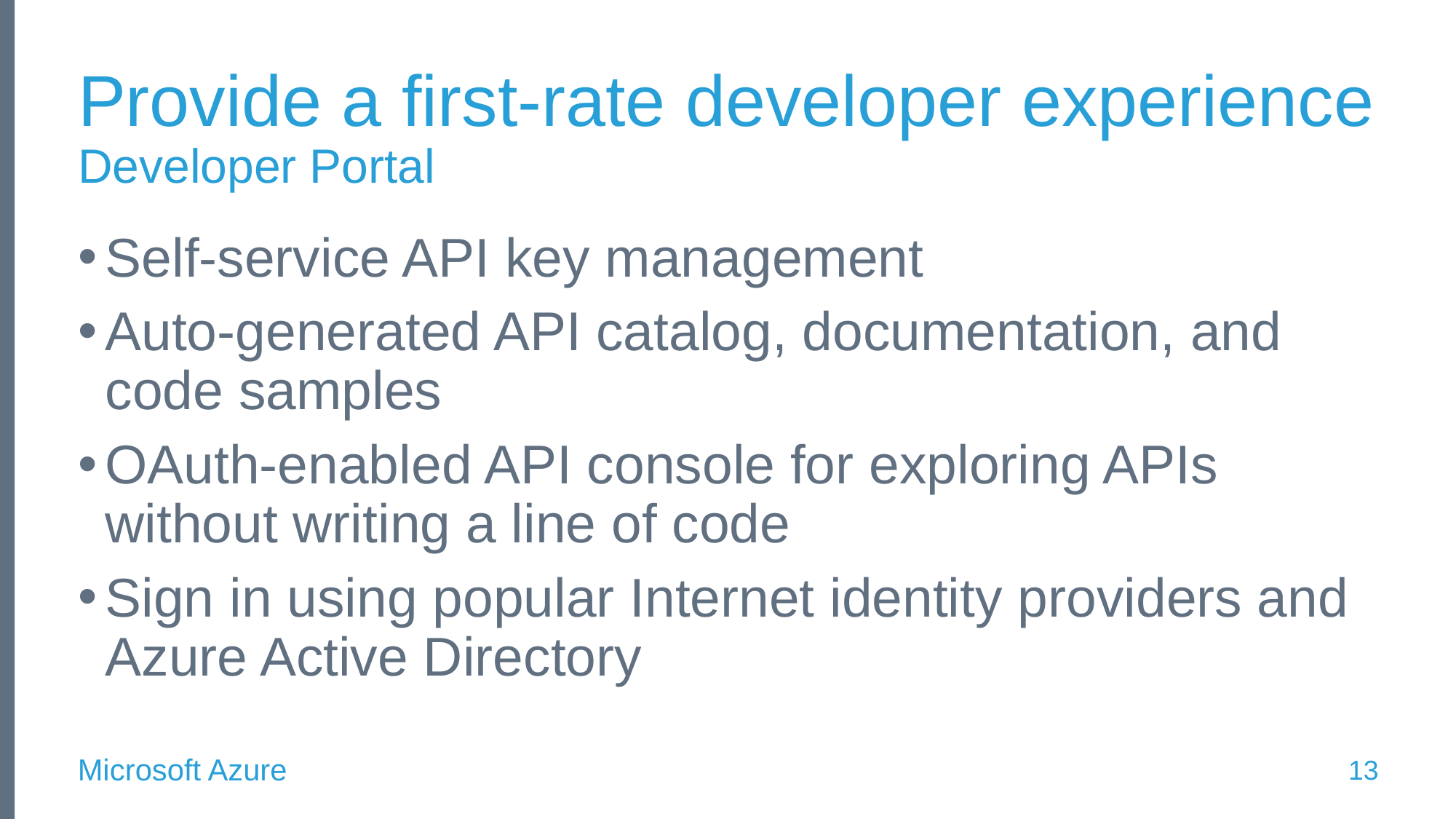

# Provide a first-rate developer experience Developer Portal
Self-service API key management
Auto-generated API catalog, documentation, and code samples
OAuth-enabled API console for exploring APIs without writing a line of code
Sign in using popular Internet identity providers and Azure Active Directory

13